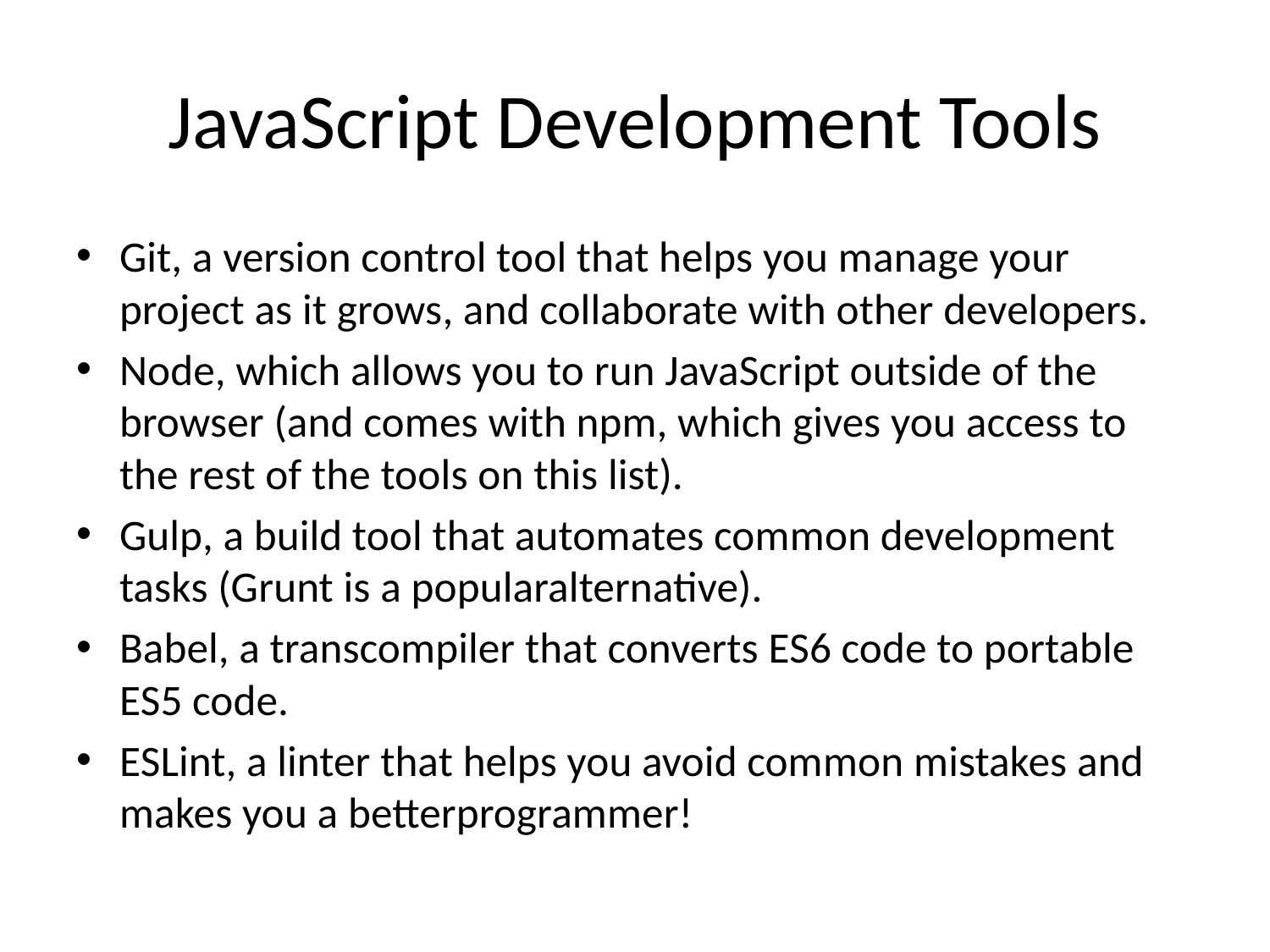

# JavaScript Development Tools
Git, a version control tool that helps you manage your project as it grows, and collaborate with other developers.
Node, which allows you to run JavaScript outside of the browser (and comes with npm, which gives you access to the rest of the tools on this list).
Gulp, a build tool that automates common development tasks (Grunt is a popularalternative).
Babel, a transcompiler that converts ES6 code to portable ES5 code.
ESLint, a linter that helps you avoid common mistakes and makes you a betterprogrammer!